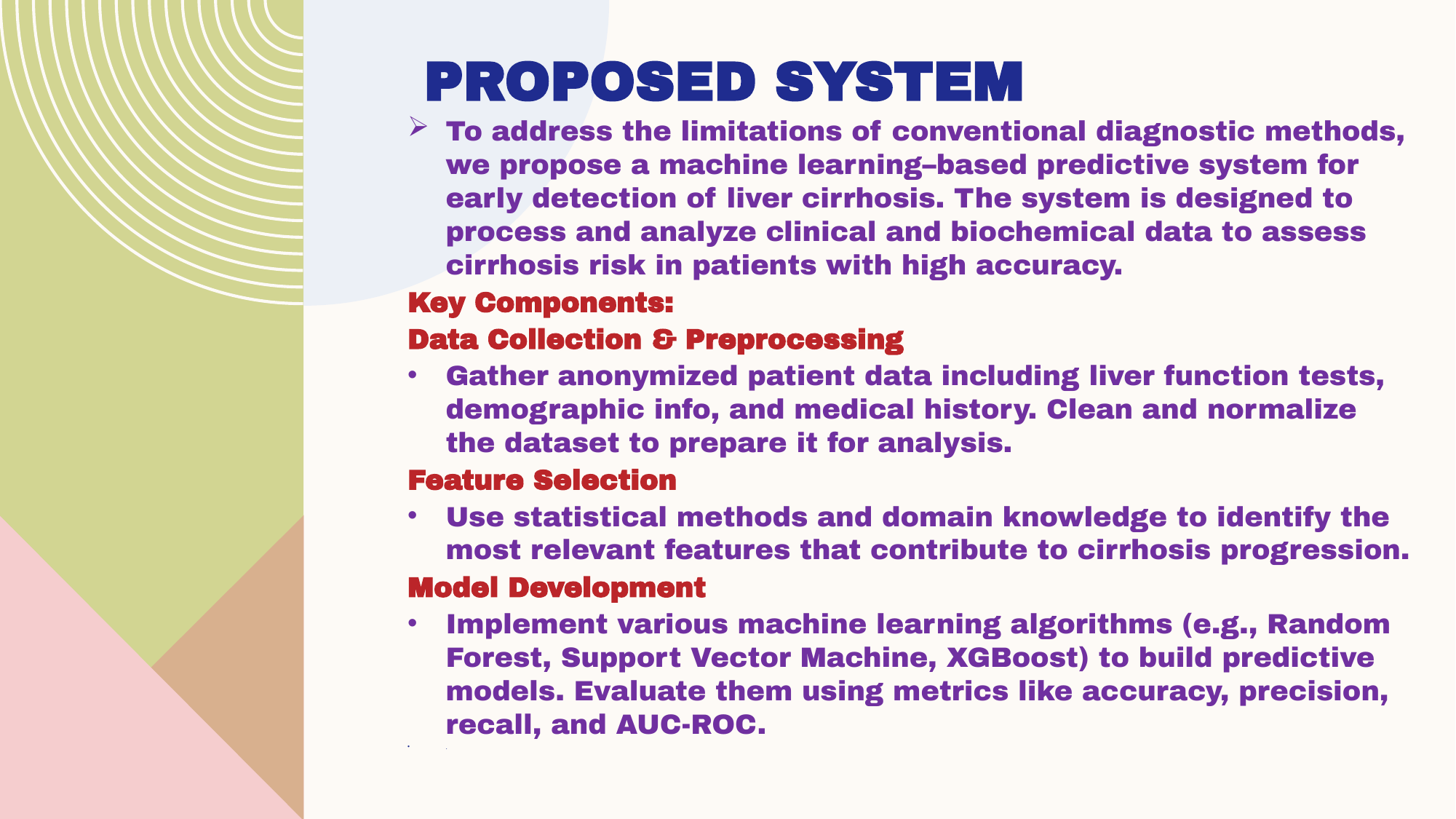

# Proposed system

To address the limitations of conventional diagnostic methods, we propose a machine learning–based predictive system for early detection of liver cirrhosis. The system is designed to process and analyze clinical and biochemical data to assess cirrhosis risk in patients with high accuracy.
Key Components:
Data Collection & Preprocessing
Gather anonymized patient data including liver function tests, demographic info, and medical history. Clean and normalize the dataset to prepare it for analysis.
Feature Selection
Use statistical methods and domain knowledge to identify the most relevant features that contribute to cirrhosis progression.
Model Development
Implement various machine learning algorithms (e.g., Random Forest, Support Vector Machine, XGBoost) to build predictive models. Evaluate them using metrics like accuracy, precision, recall, and AUC-ROC.
.